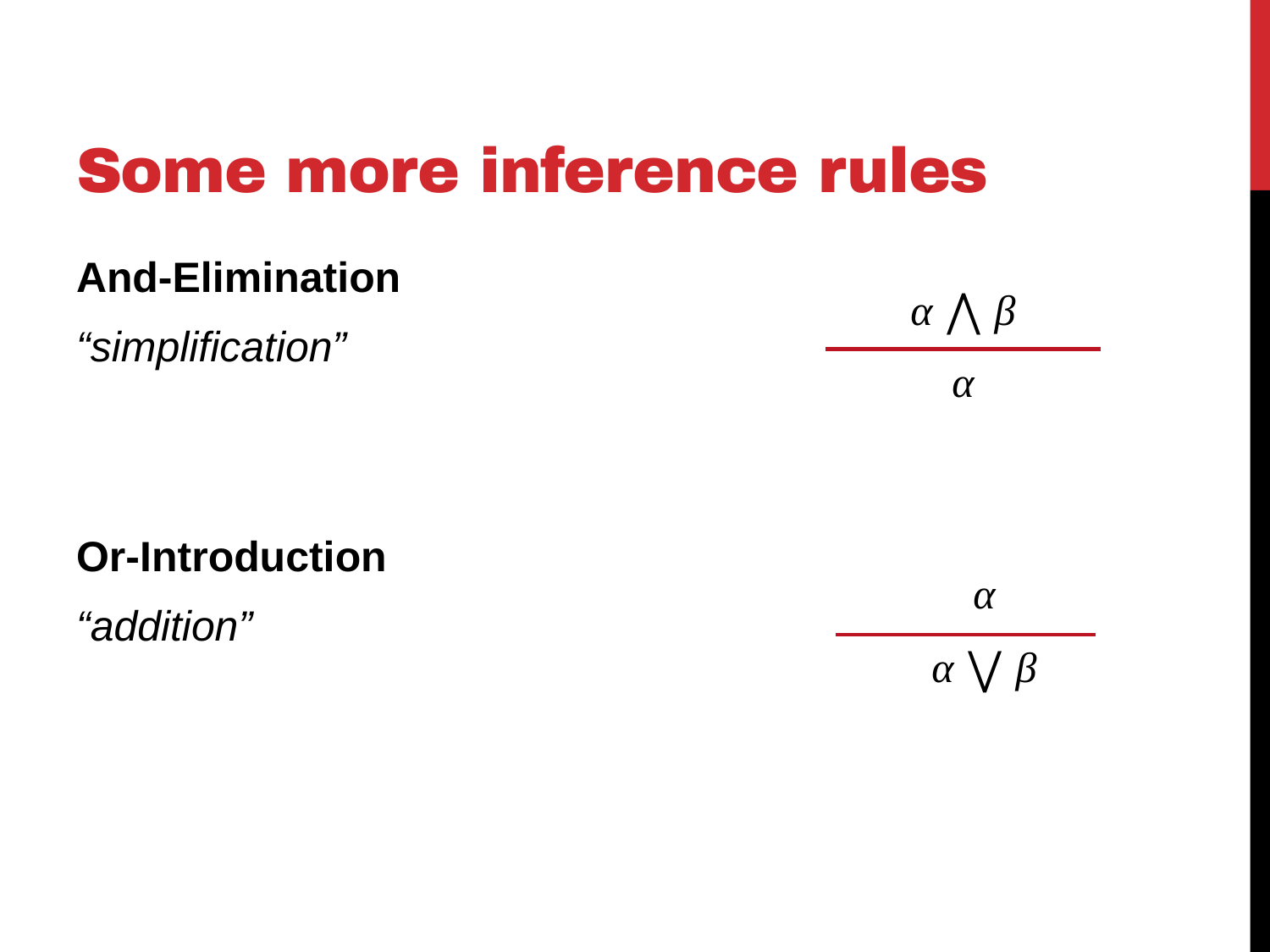

# Some more inference rules
And-Elimination
“simplification”

Or-Introduction
“addition”
α ⋀ β
α
α
α ⋁ β